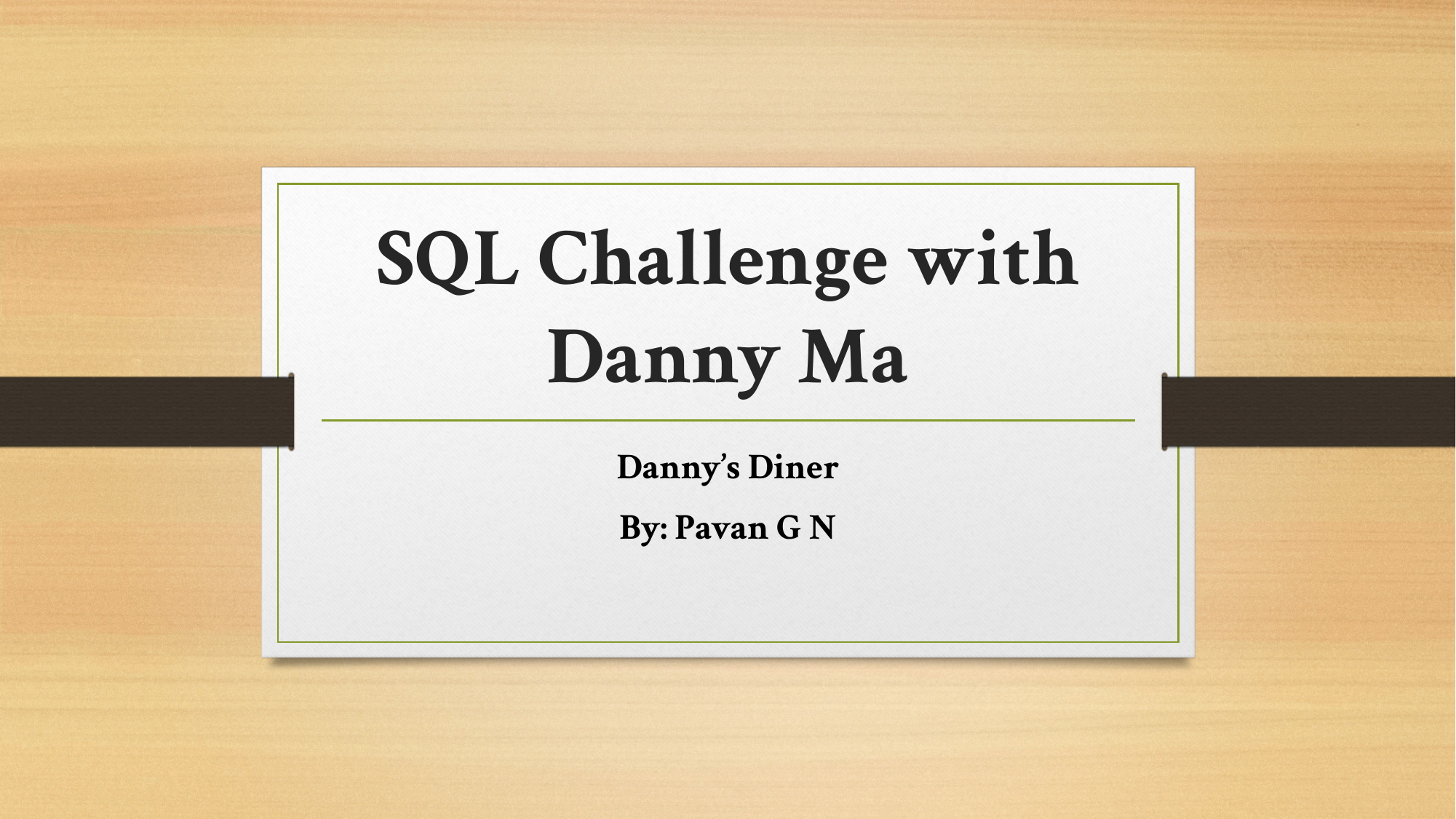

# SQL Challenge with Danny Ma
Danny’s Diner
By: Pavan G N